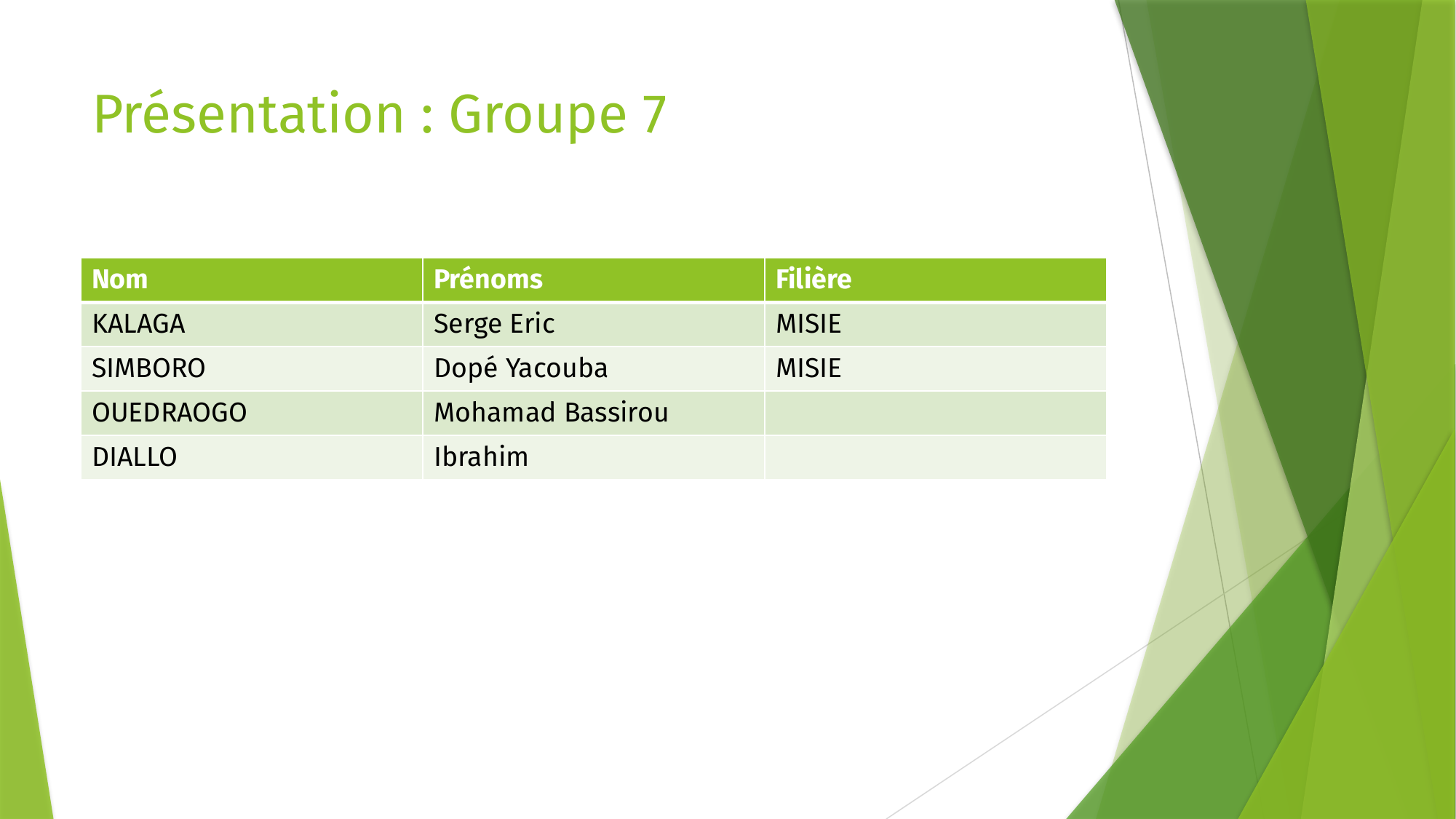

# Présentation : Groupe 7
| Nom | Prénoms | Filière |
| --- | --- | --- |
| KALAGA | Serge Eric | MISIE |
| SIMBORO | Dopé Yacouba | MISIE |
| OUEDRAOGO | Mohamad Bassirou |  |
| DIALLO | Ibrahim |  |